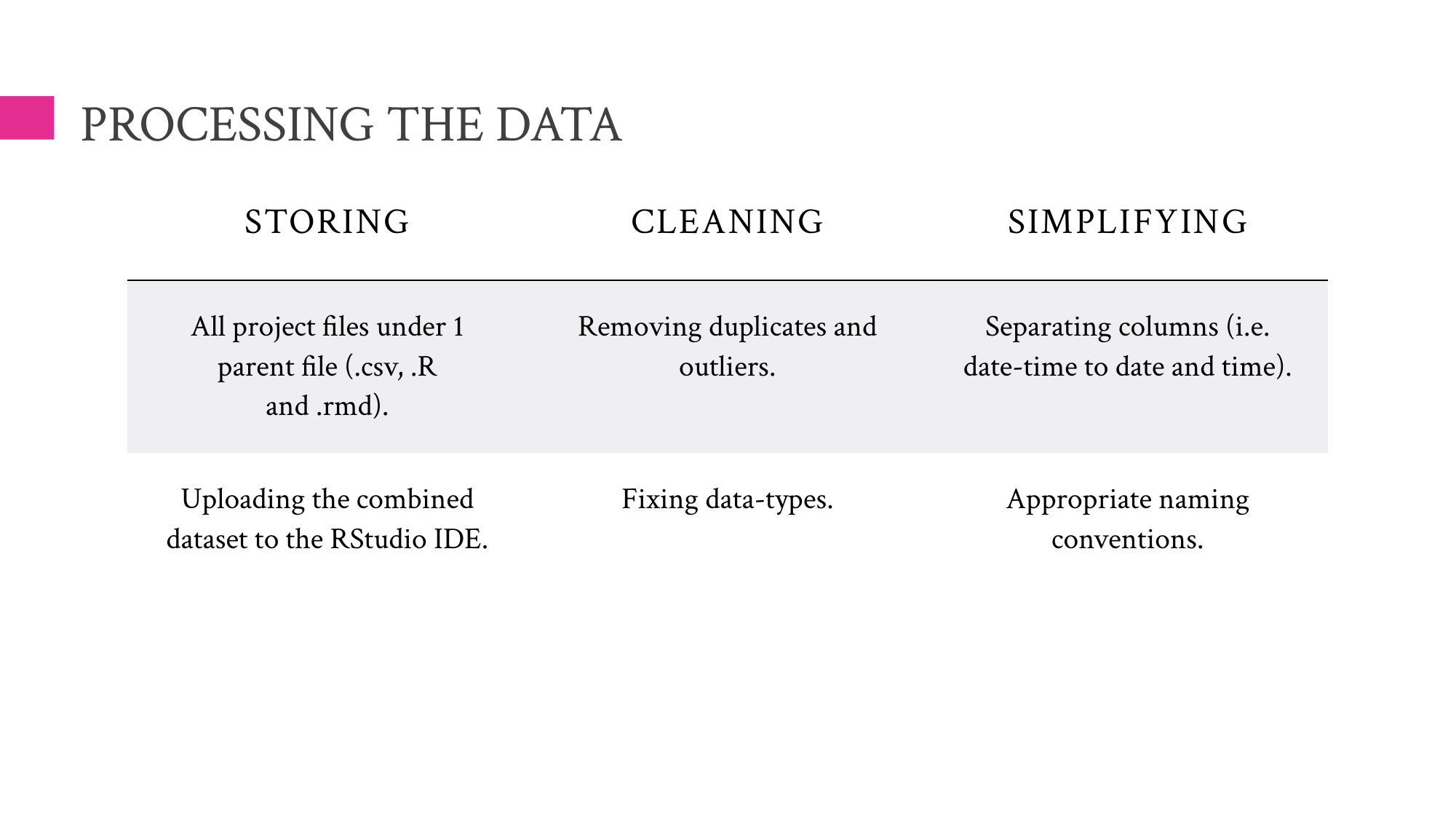

# Processing the data
| Storing | cleaning | Simplifying |
| --- | --- | --- |
| All project files under 1 parent file (.csv, .R and .rmd). | Removing duplicates and outliers. | Separating columns (i.e. date-time to date and time). |
| Uploading the combined dataset to the RStudio IDE. | Fixing data-types. | Appropriate naming conventions. |